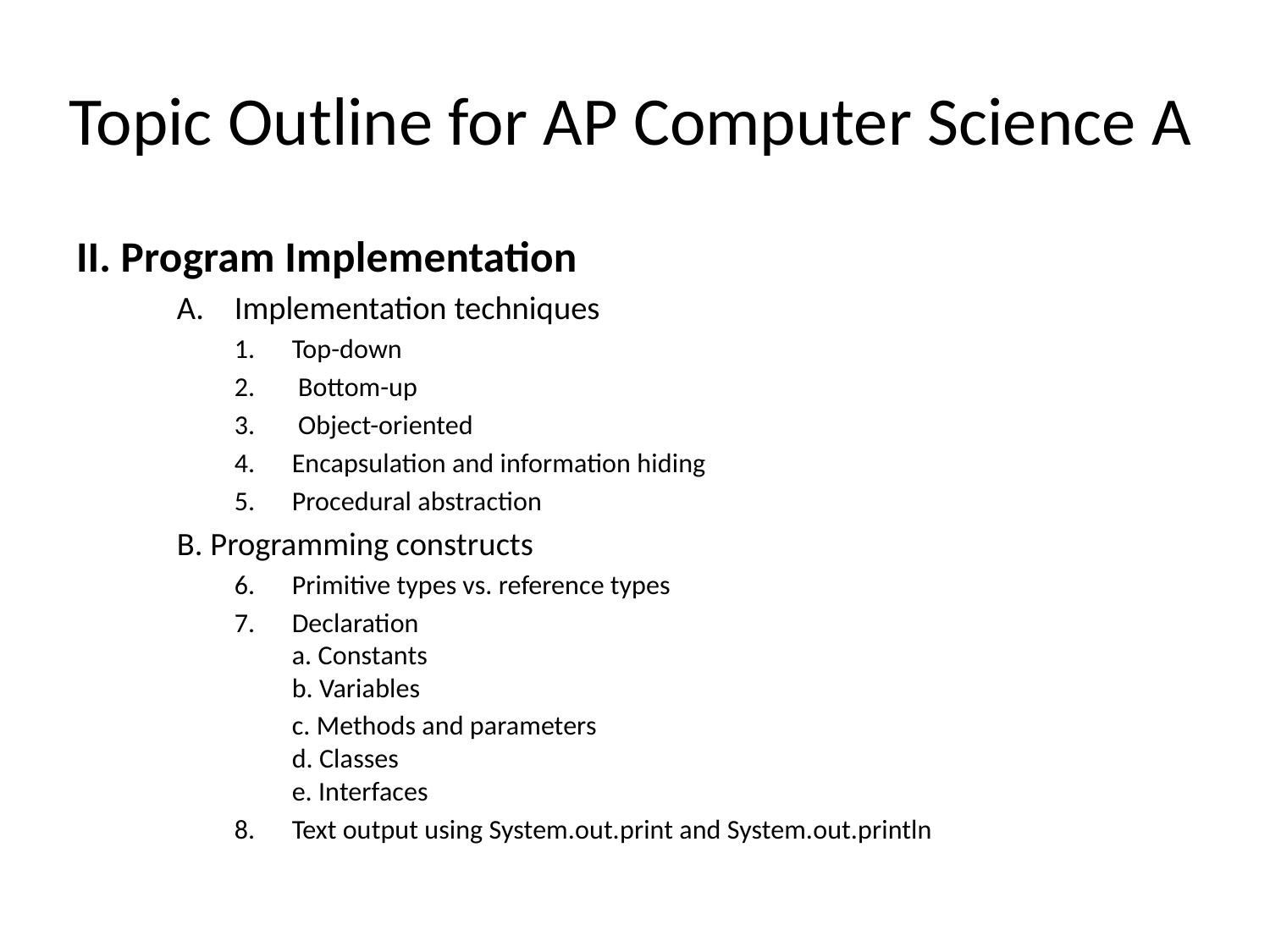

# Topic Outline for AP Computer Science A
II. Program Implementation
Implementation techniques
Top-down
 Bottom-up
 Object-oriented
Encapsulation and information hiding
Procedural abstraction
B. Programming constructs
Primitive types vs. reference types
Declaration
a. Constants
b. Variables
c. Methods and parameters
d. Classes
e. Interfaces
Text output using System.out.print and System.out.println